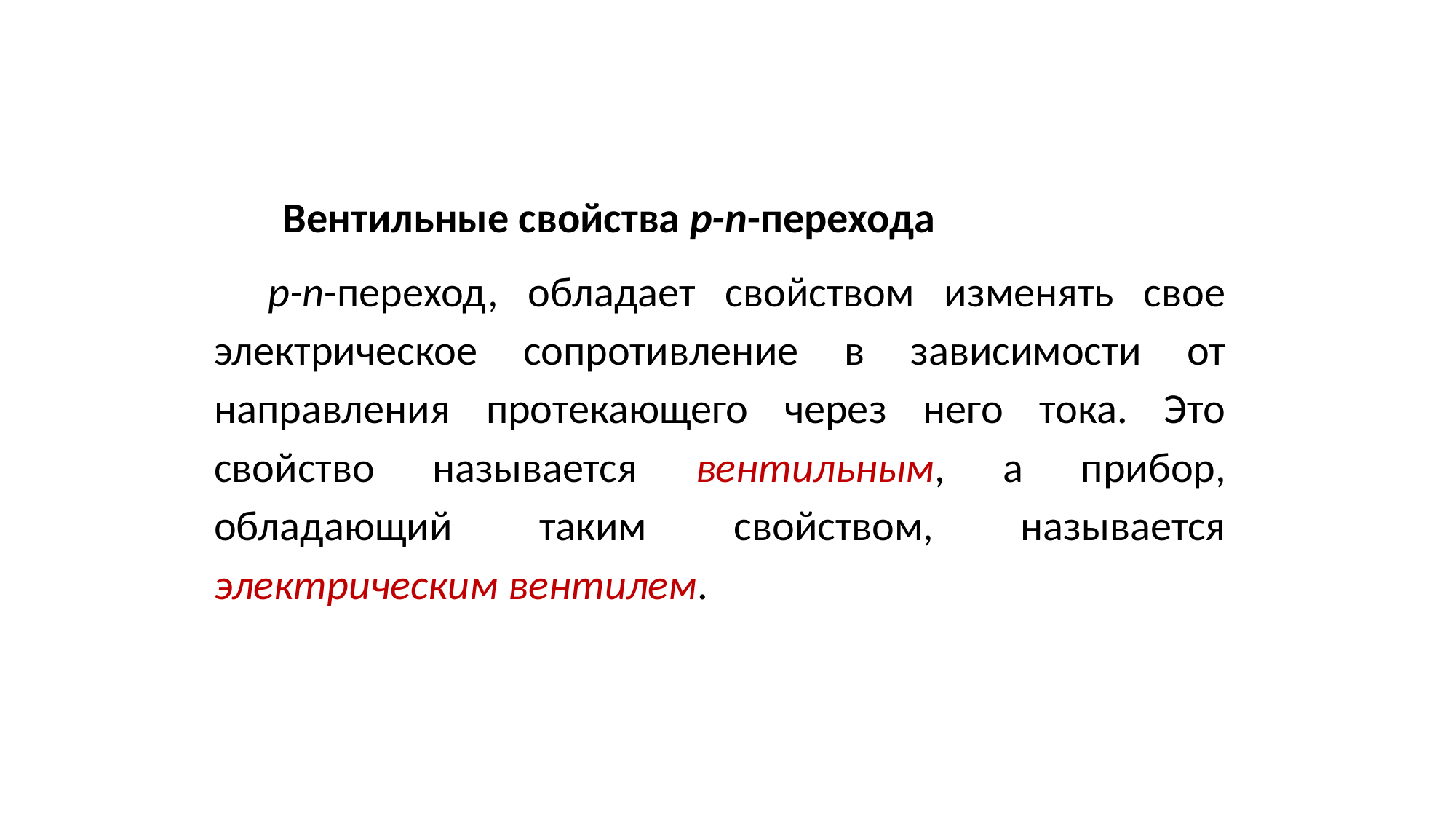

Вентильные свойства p-n-перехода
p-n-переход, обладает свойством изменять свое электрическое сопротивление в зависимости от направления протекающего через него тока. Это свойство называется вентильным, а прибор, обладающий таким свойством, называется электрическим вентилем.